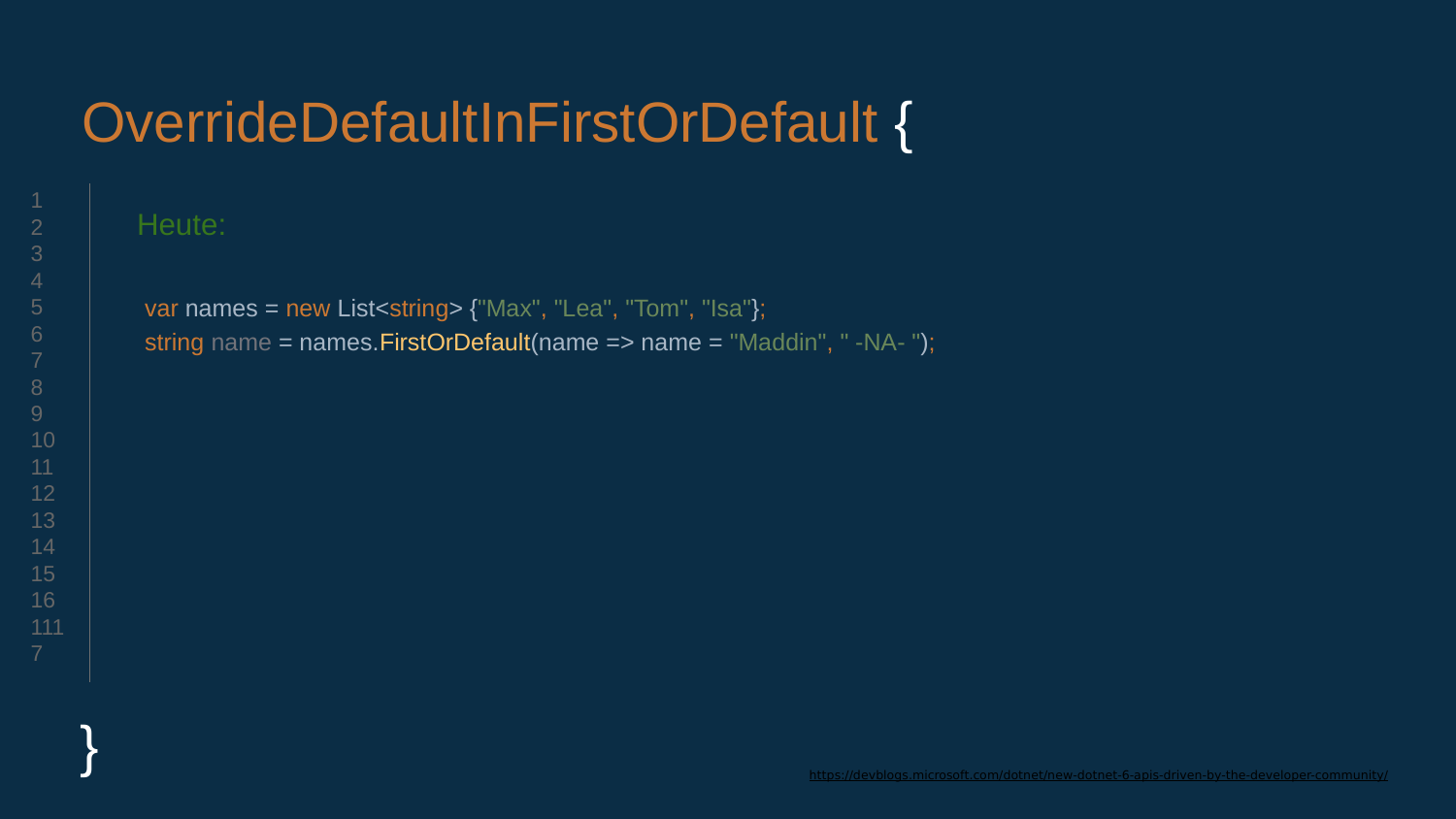

# OverrideDefaultInFirstOrDefault {
1
2
3
4
5
6
7
8
9
10
11
12
13
14
15
16
1117
}
Heute:
var names = new List<string> {"Max", "Lea", "Tom", "Isa"};
string name = names.FirstOrDefault(name => name = "Maddin", " -NA- ");

https://devblogs.microsoft.com/dotnet/new-dotnet-6-apis-driven-by-the-developer-community/